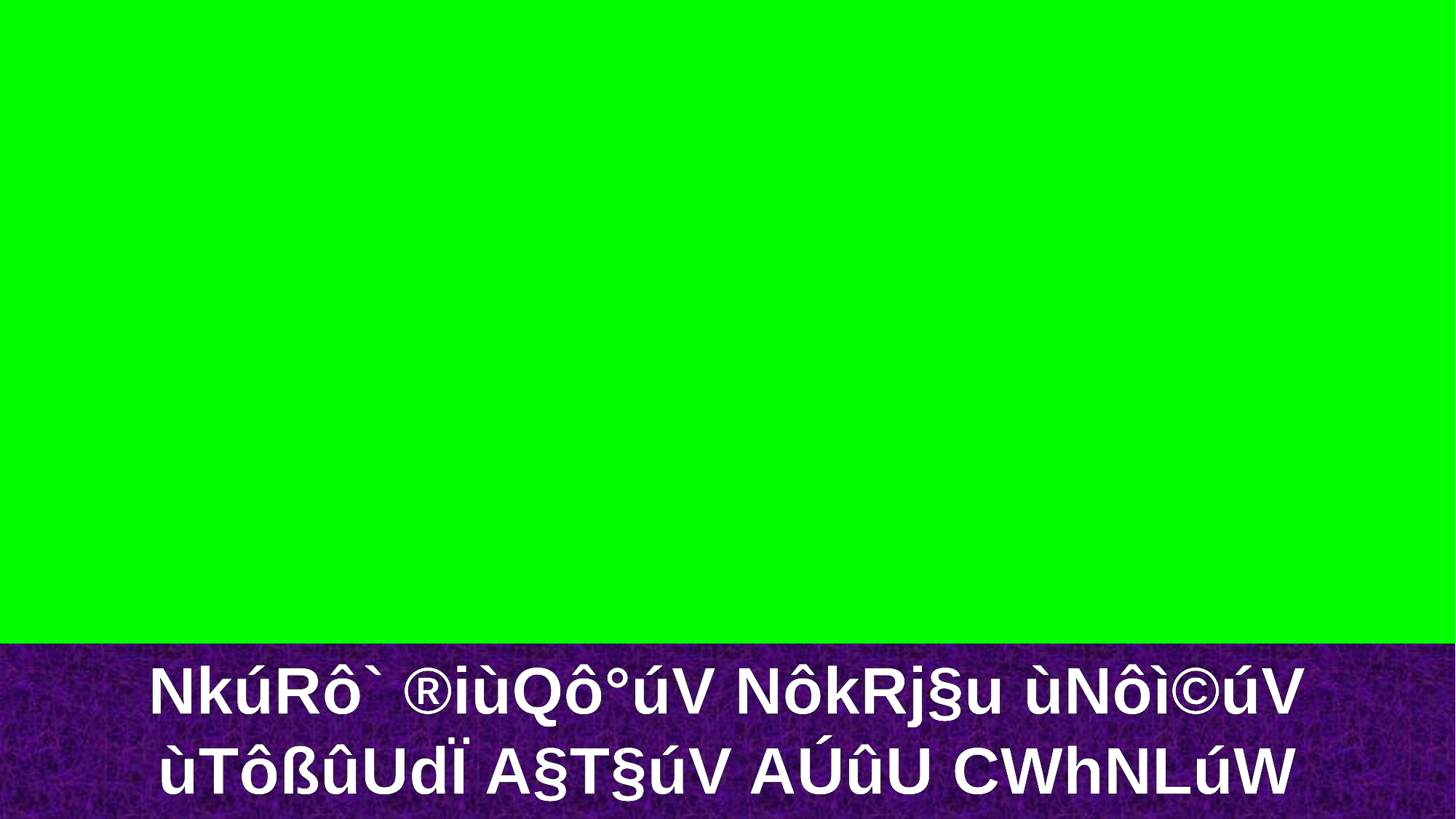

NkúRô` ®iùQô°úV NôkRj§u ùNôì©úV
ùTôßûUdÏ A§T§úV AÚûU CWhNLúW